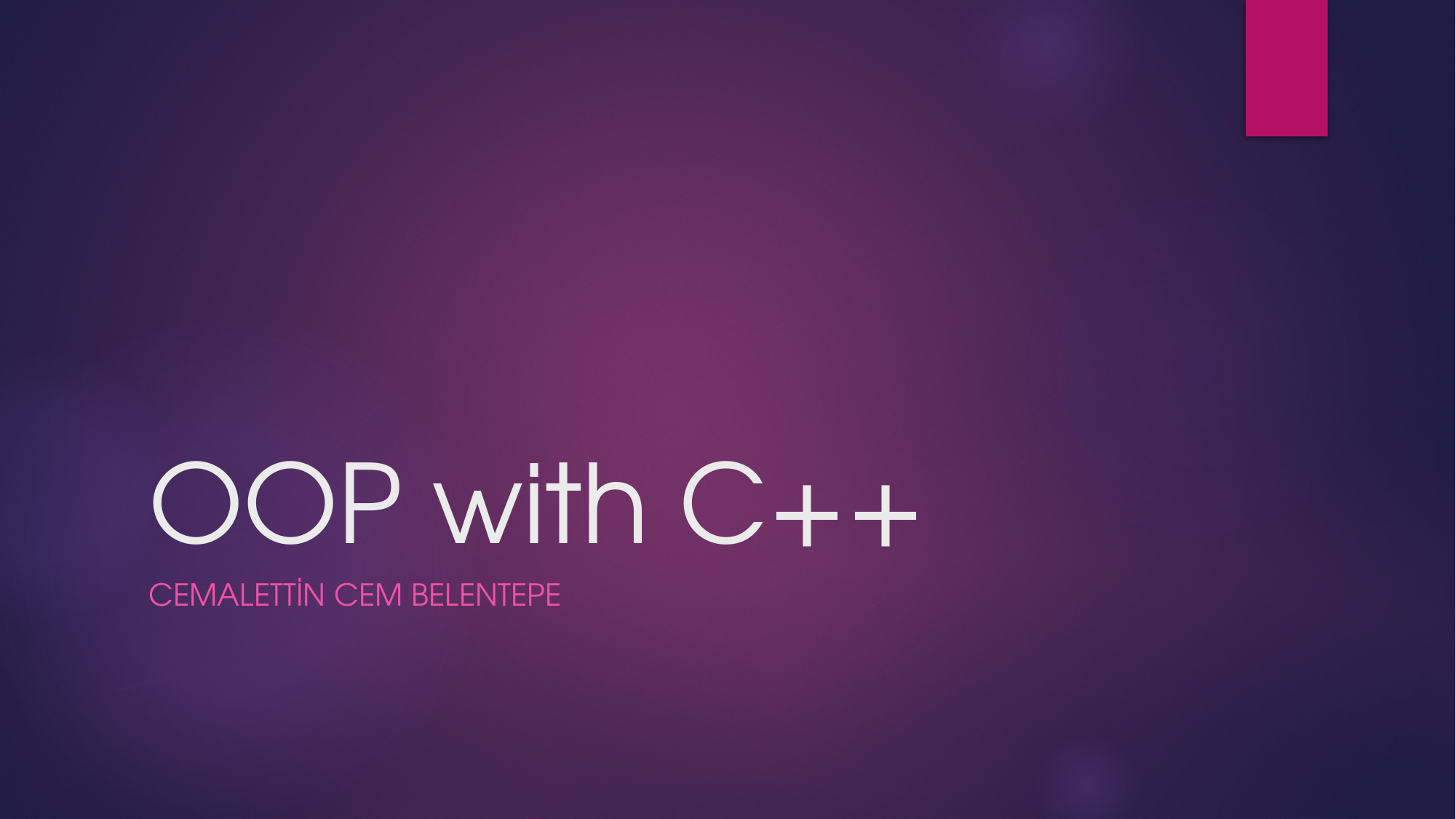

# OOP with C++
Cemalettin Cem Belentepe